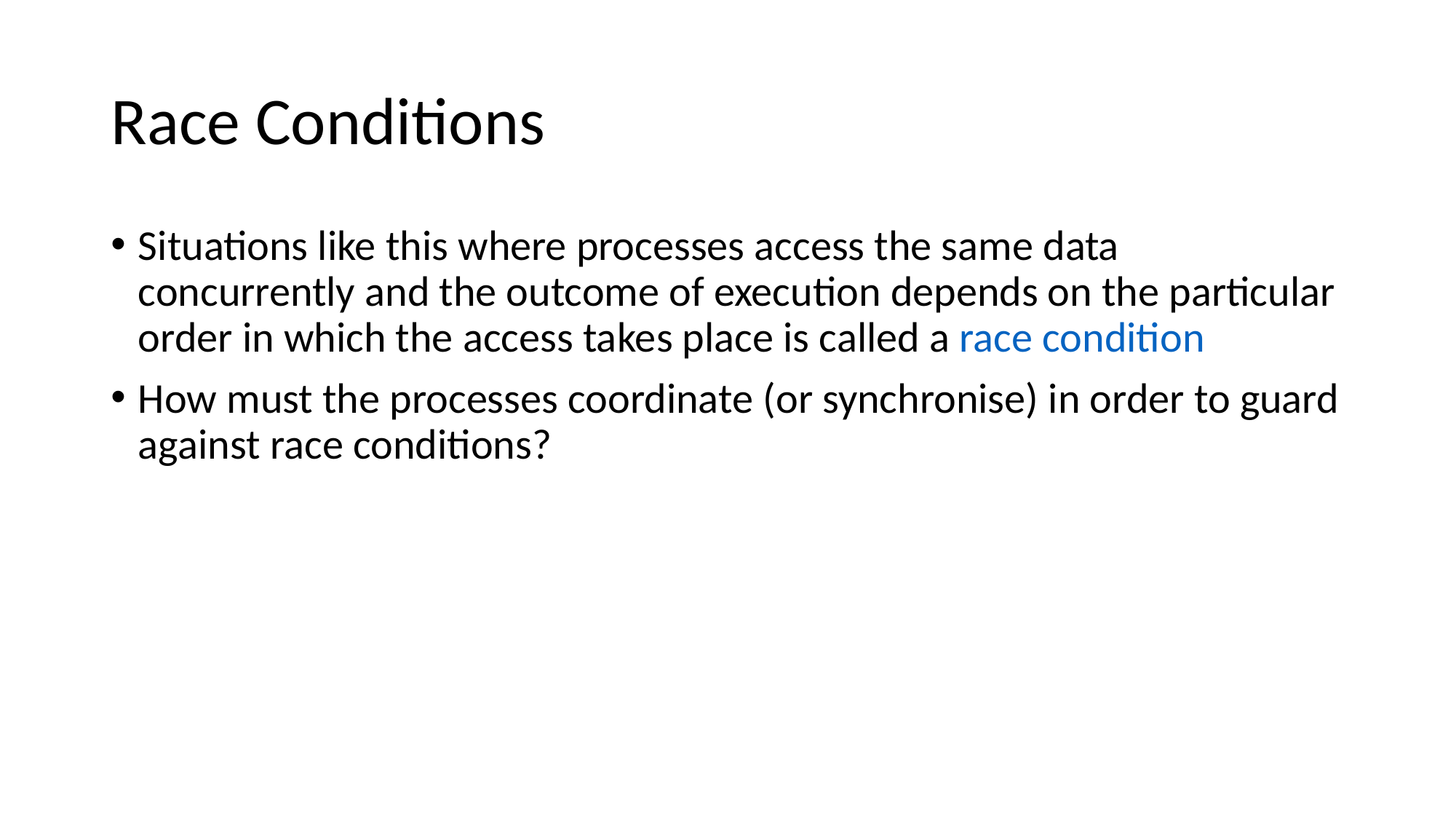

# Race Conditions
Situations like this where processes access the same data concurrently and the outcome of execution depends on the particular order in which the access takes place is called a race condition
How must the processes coordinate (or synchronise) in order to guard against race conditions?